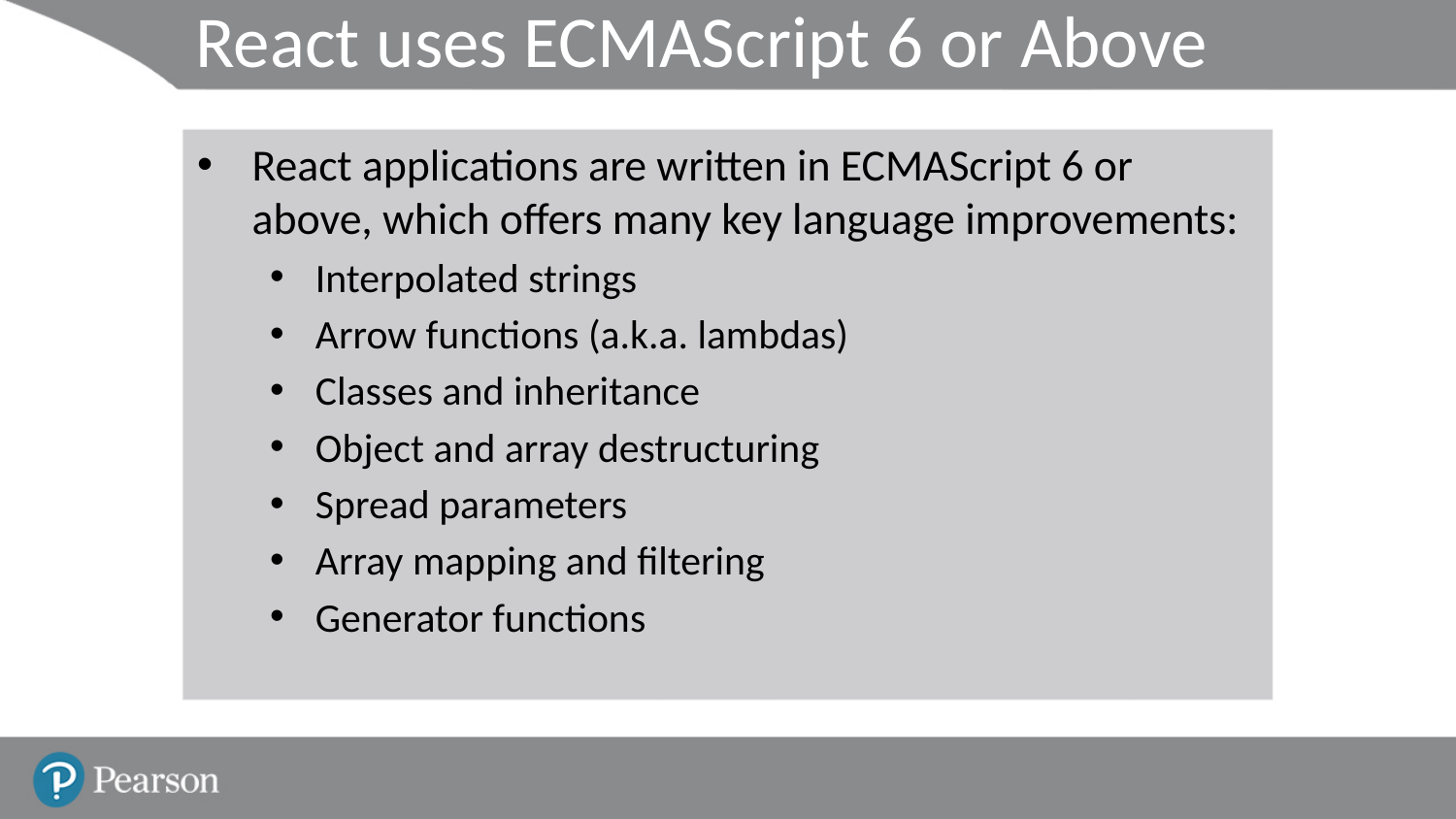

# React uses ECMAScript 6 or Above

React applications are written in ECMAScript 6 or above, which offers many key language improvements:
Interpolated strings
Arrow functions (a.k.a. lambdas)
Classes and inheritance
Object and array destructuring
Spread parameters
Array mapping and filtering
Generator functions